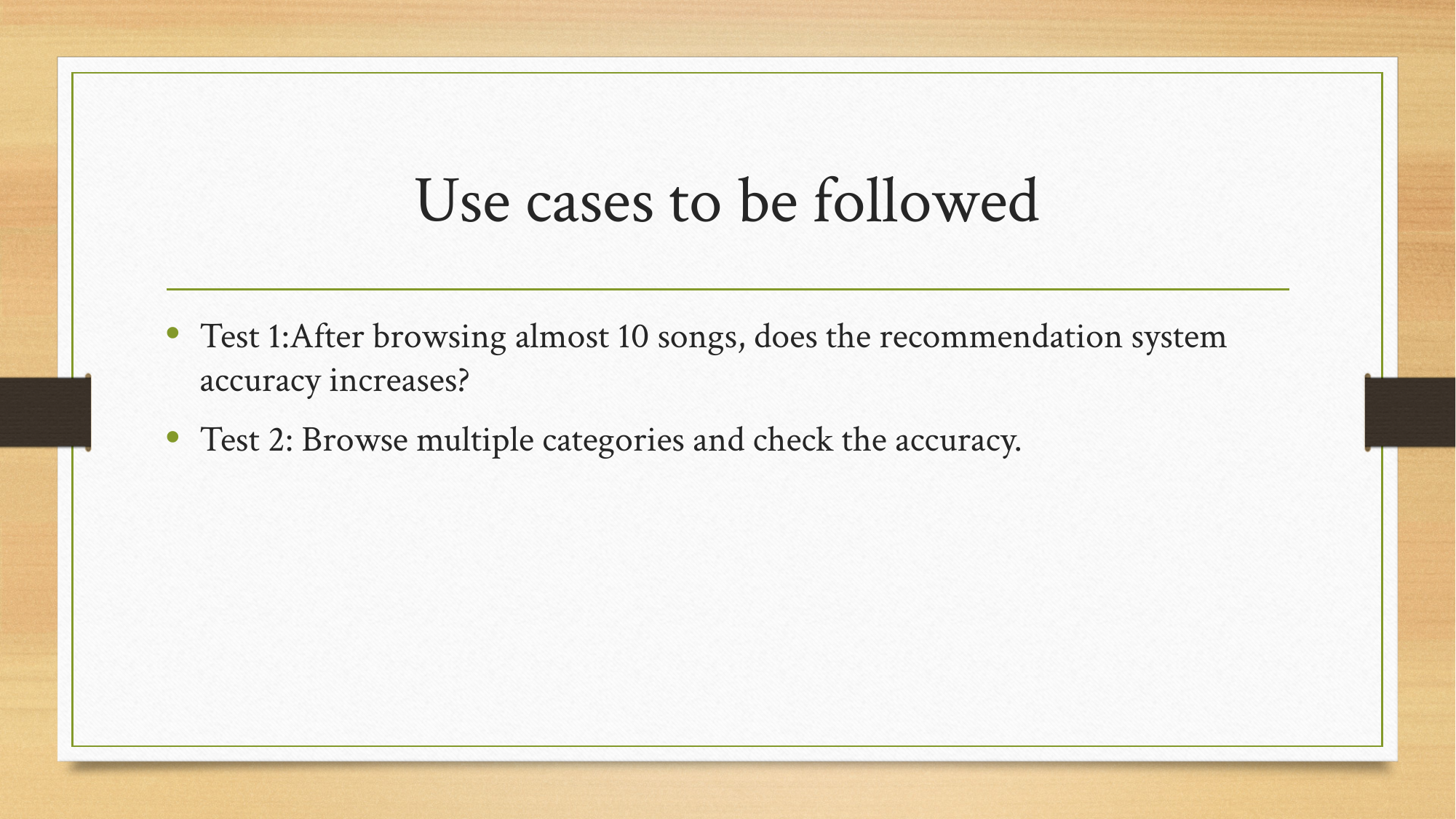

# Use cases to be followed
Test 1:After browsing almost 10 songs, does the recommendation system accuracy increases?
Test 2: Browse multiple categories and check the accuracy.